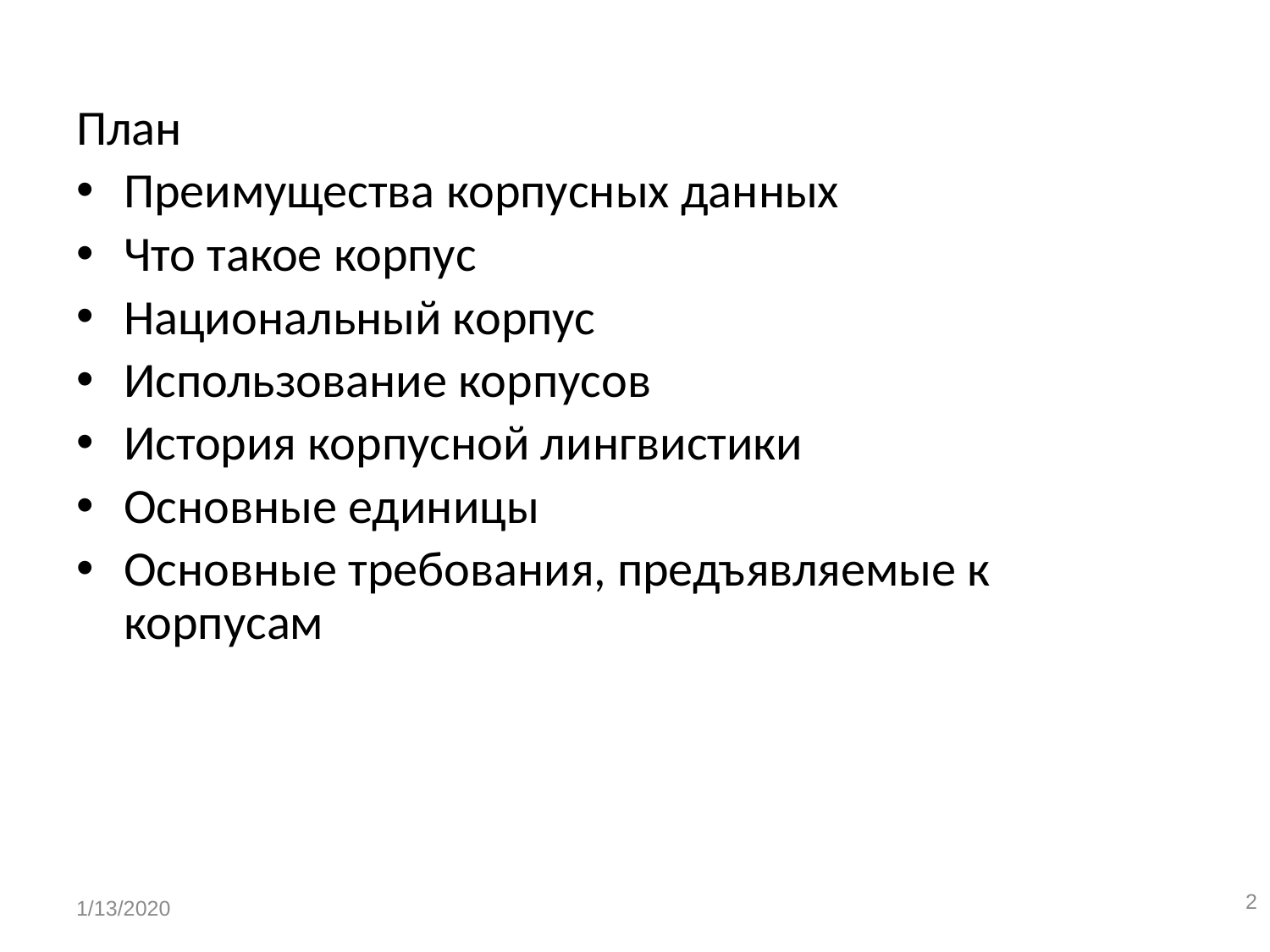

План
Преимущества корпусных данных
Что такое корпус
Национальный корпус
Использование корпусов
История корпусной лингвистики
Основные единицы
Основные требования, предъявляемые к корпусам
2
1/13/2020